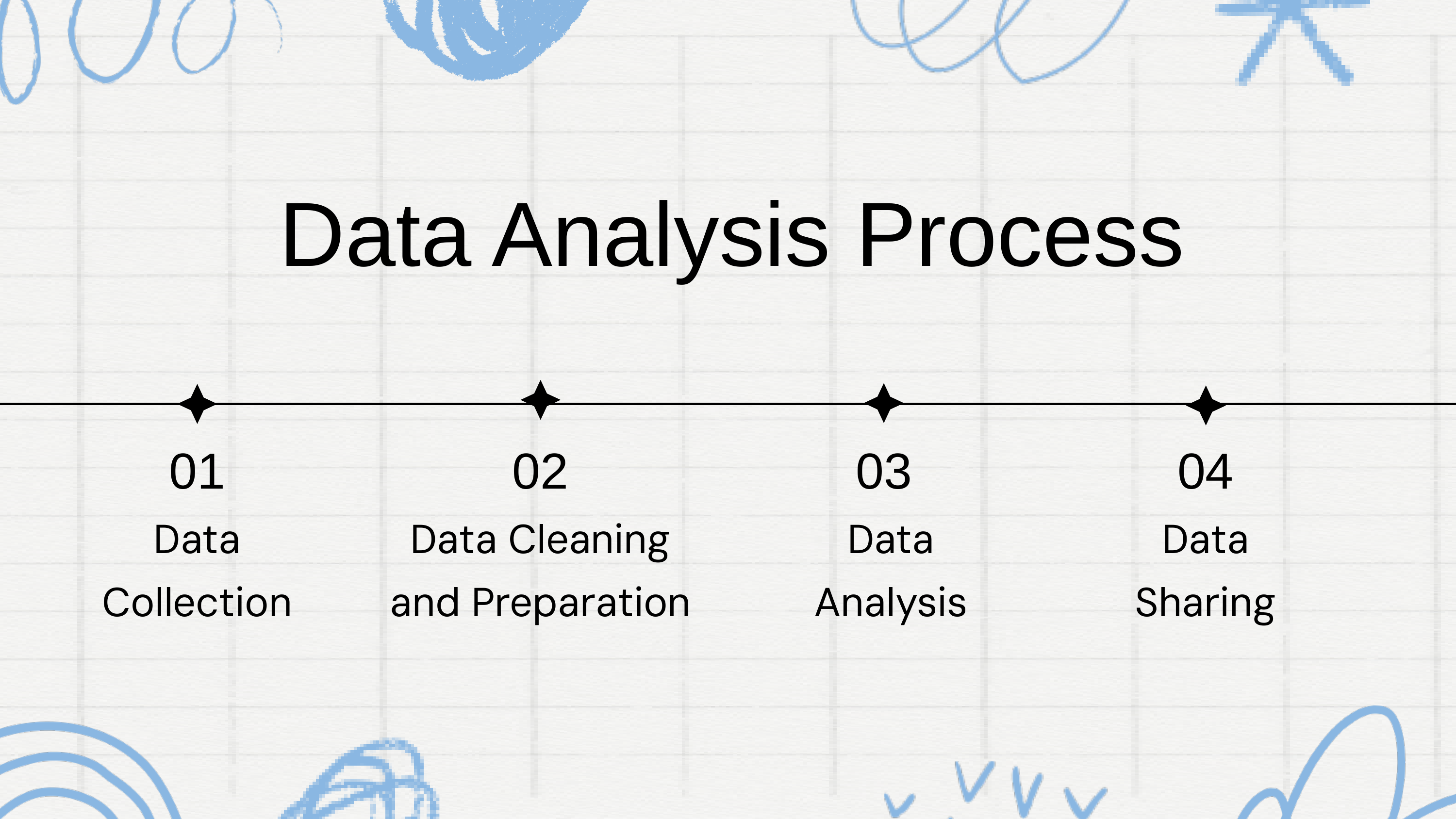

Data Analysis Process

01
02
03
04
Data Collection
Data Cleaning and Preparation
Data Analysis
Data Sharing